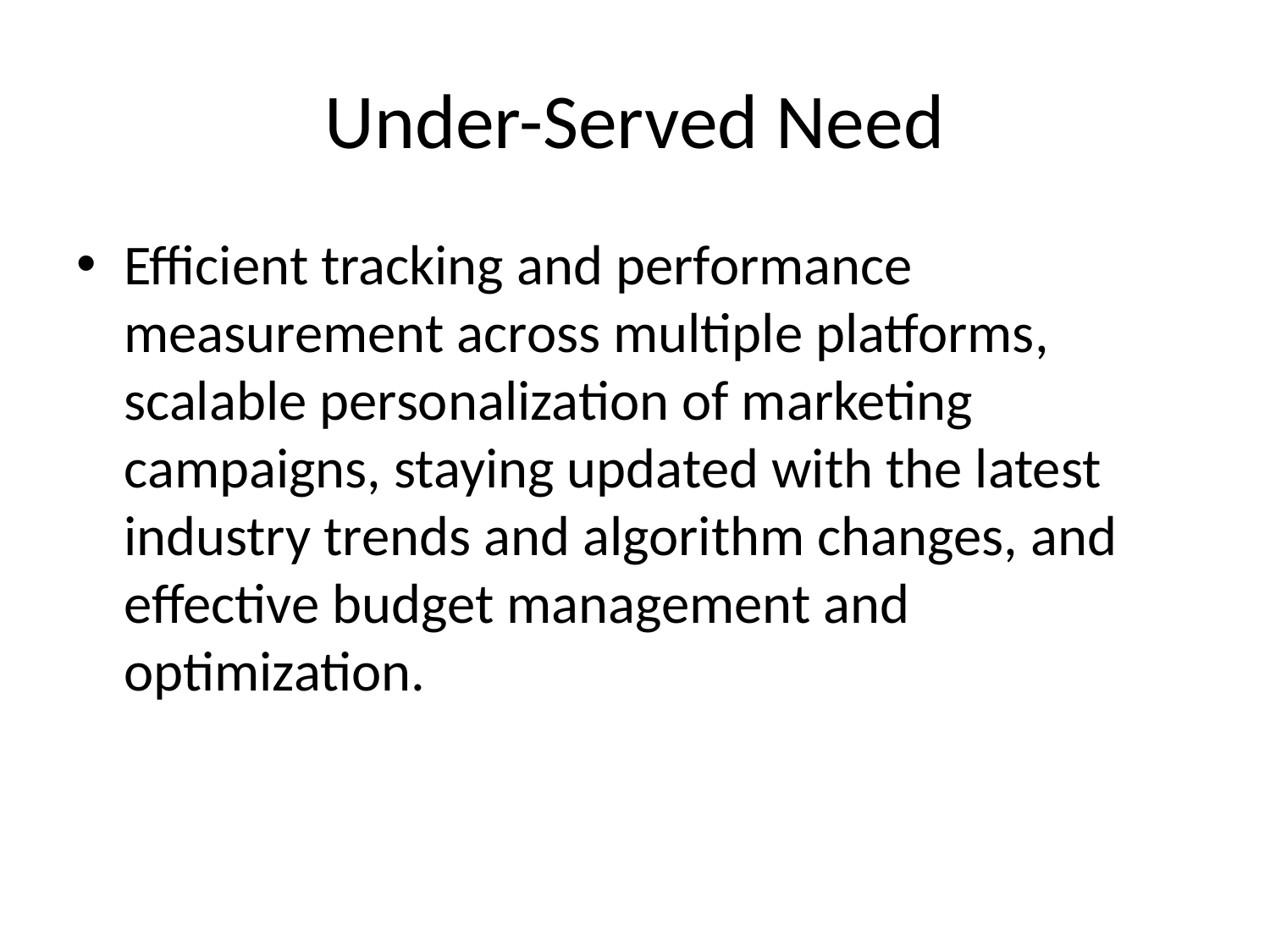

# Under-Served Need
Efficient tracking and performance measurement across multiple platforms, scalable personalization of marketing campaigns, staying updated with the latest industry trends and algorithm changes, and effective budget management and optimization.